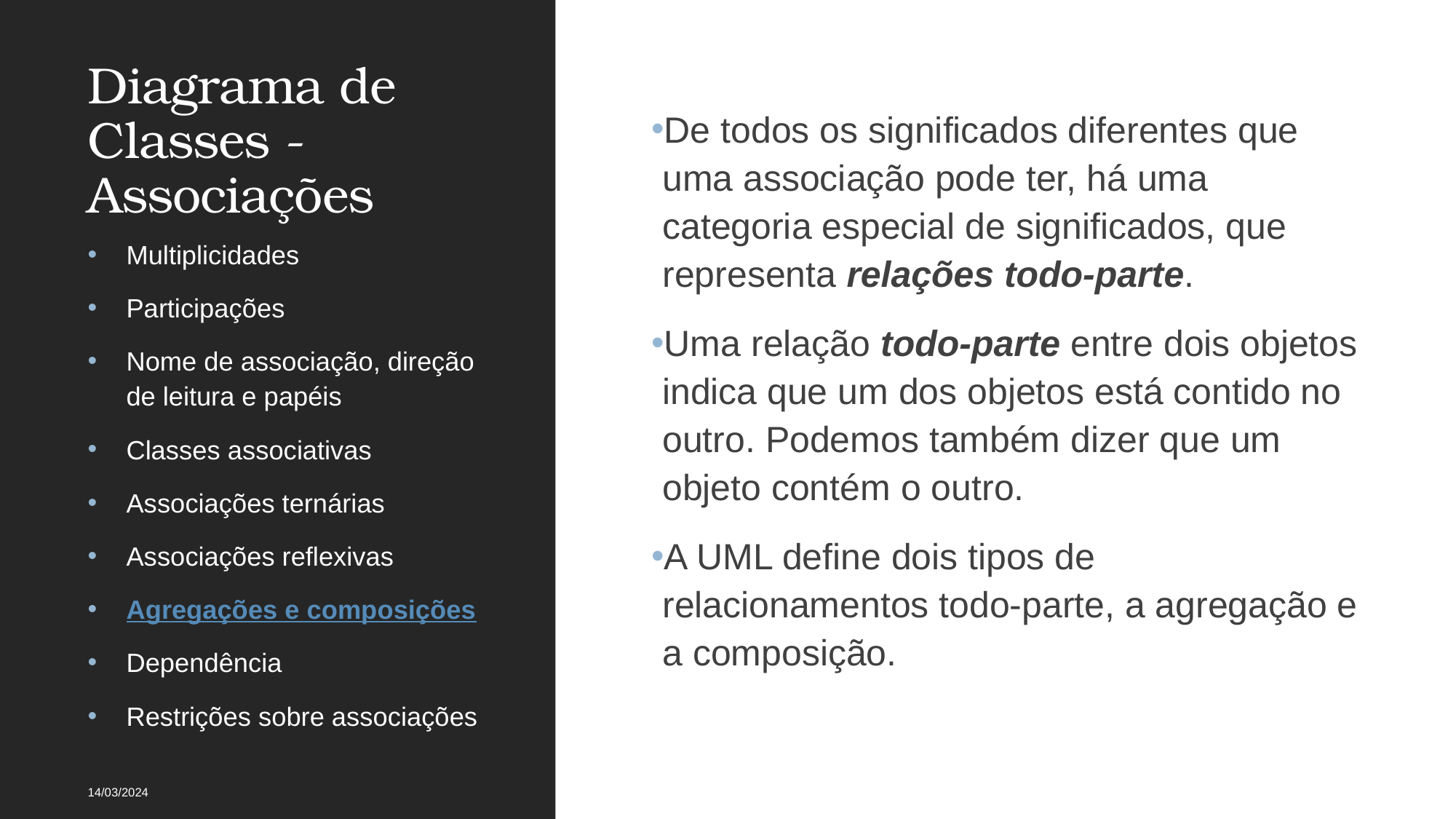

# Diagrama de Classes - Associações
De todos os significados diferentes que uma associação pode ter, há uma categoria especial de significados, que representa relações todo-parte.
Uma relação todo-parte entre dois objetos indica que um dos objetos está contido no outro. Podemos também dizer que um objeto contém o outro.
A UML define dois tipos de relacionamentos todo-parte, a agregação e a composição.
Multiplicidades
Participações
Nome de associação, direção de leitura e papéis
Classes associativas
Associações ternárias
Associações reflexivas
Agregações e composições
Dependência
Restrições sobre associações
14/03/2024